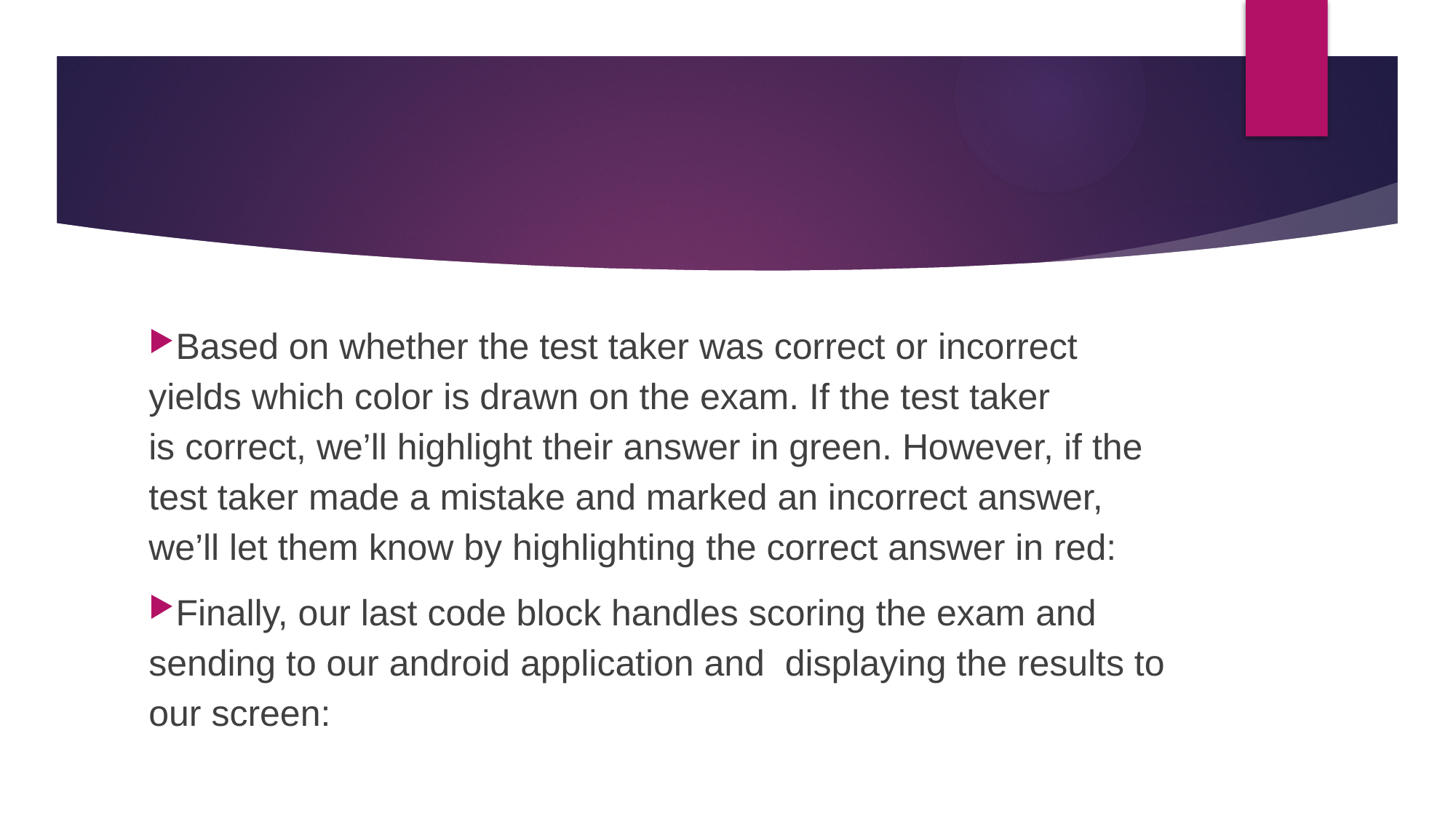

Based on whether the test taker was correct or incorrect yields which color is drawn on the exam. If the test taker is correct, we’ll highlight their answer in green. However, if the test taker made a mistake and marked an incorrect answer, we’ll let them know by highlighting the correct answer in red:
Finally, our last code block handles scoring the exam and sending to our android application and  displaying the results to our screen: